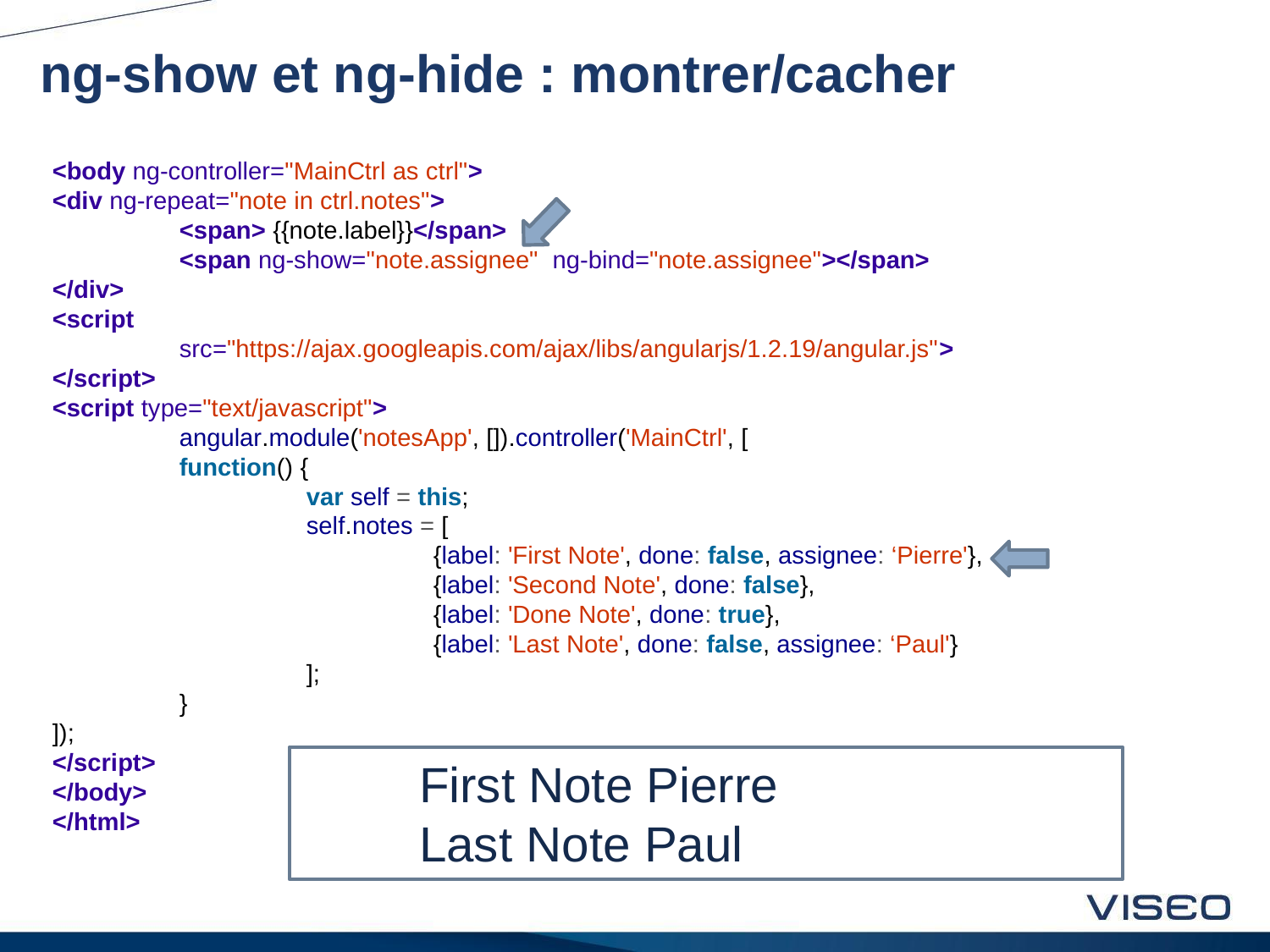

# ng-show et ng-hide : montrer/cacher
<body ng-controller="MainCtrl as ctrl">
<div ng-repeat="note in ctrl.notes">
	<span> {{note.label}}</span>
	<span ng-show="note.assignee"  ng-bind="note.assignee"></span>
</div>
<script
	src="https://ajax.googleapis.com/ajax/libs/angularjs/1.2.19/angular.js">
</script>
<script type="text/javascript">
	angular.module('notesApp', []).controller('MainCtrl', [
	function() {
		var self = this;
		self.notes = [
			{label: 'First Note', done: false, assignee: ‘Pierre'},
			{label: 'Second Note', done: false},
			{label: 'Done Note', done: true},
			{label: 'Last Note', done: false, assignee: ‘Paul'}
		];
	}
]);
</script>
</body>
</html>

First Note Pierre
Last Note Paul